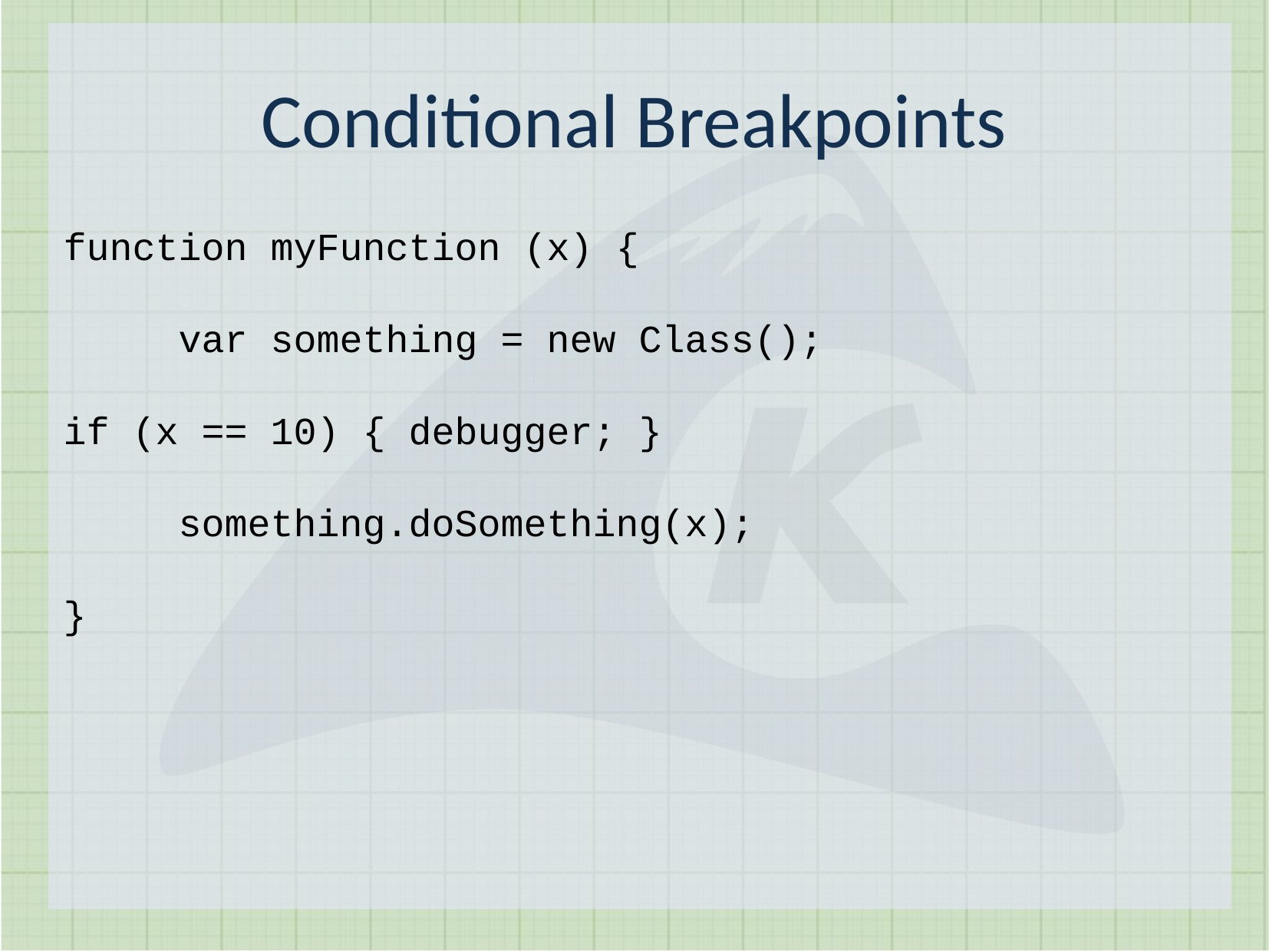

Conditional Breakpoints
function myFunction (x) {

	var something = new Class();

if (x == 10) { debugger; }

	something.doSomething(x);

}